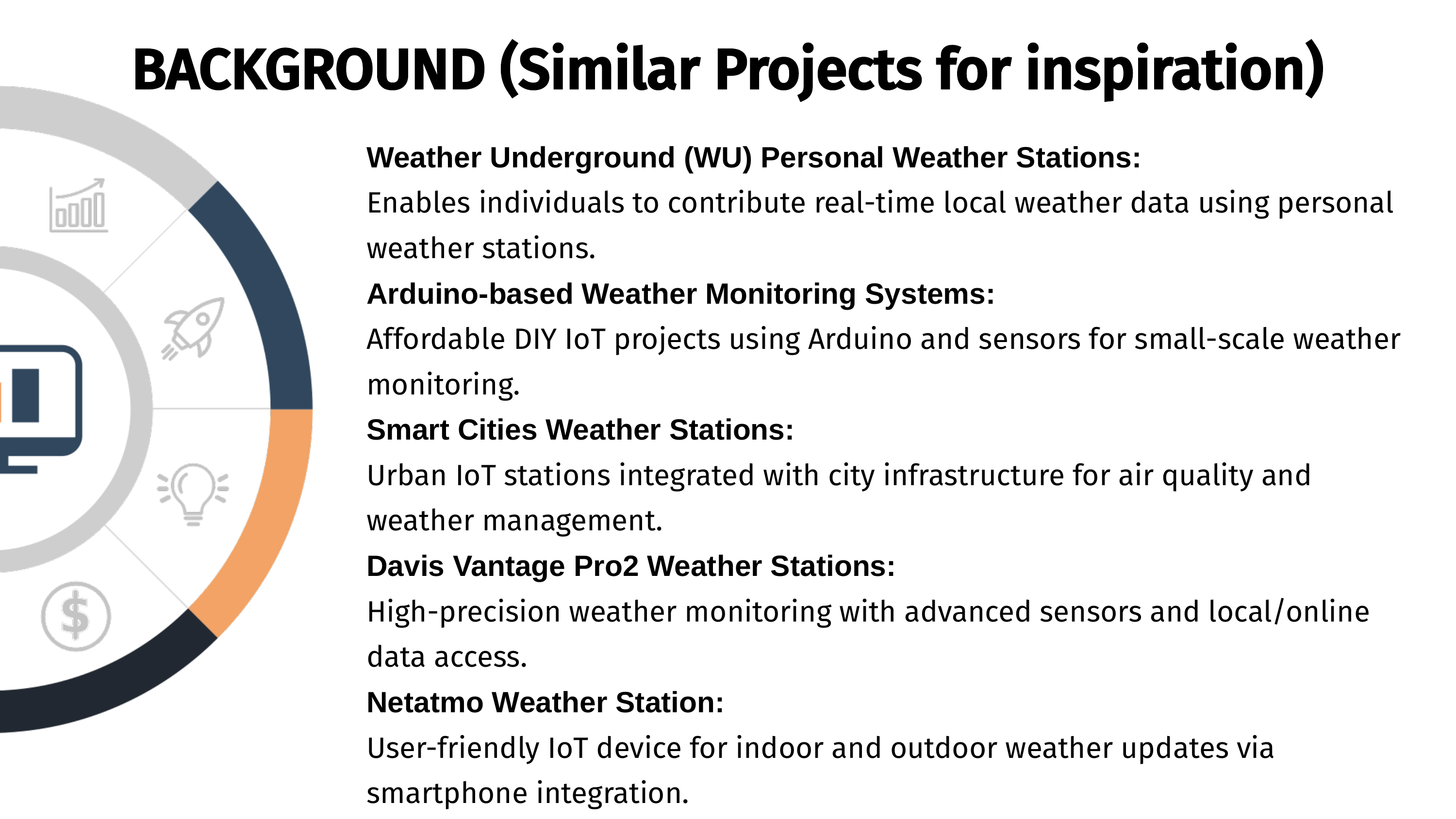

BACKGROUND (Similar Projects for inspiration)

Weather Underground (WU) Personal Weather Stations:
Enables individuals to contribute real-time local weather data using personal weather stations.
Arduino-based Weather Monitoring Systems:
Affordable DIY IoT projects using Arduino and sensors for small-scale weather monitoring.
Smart Cities Weather Stations:
Urban IoT stations integrated with city infrastructure for air quality and weather management.
Davis Vantage Pro2 Weather Stations:
High-precision weather monitoring with advanced sensors and local/online data access.
Netatmo Weather Station:
User-friendly IoT device for indoor and outdoor weather updates via smartphone integration.